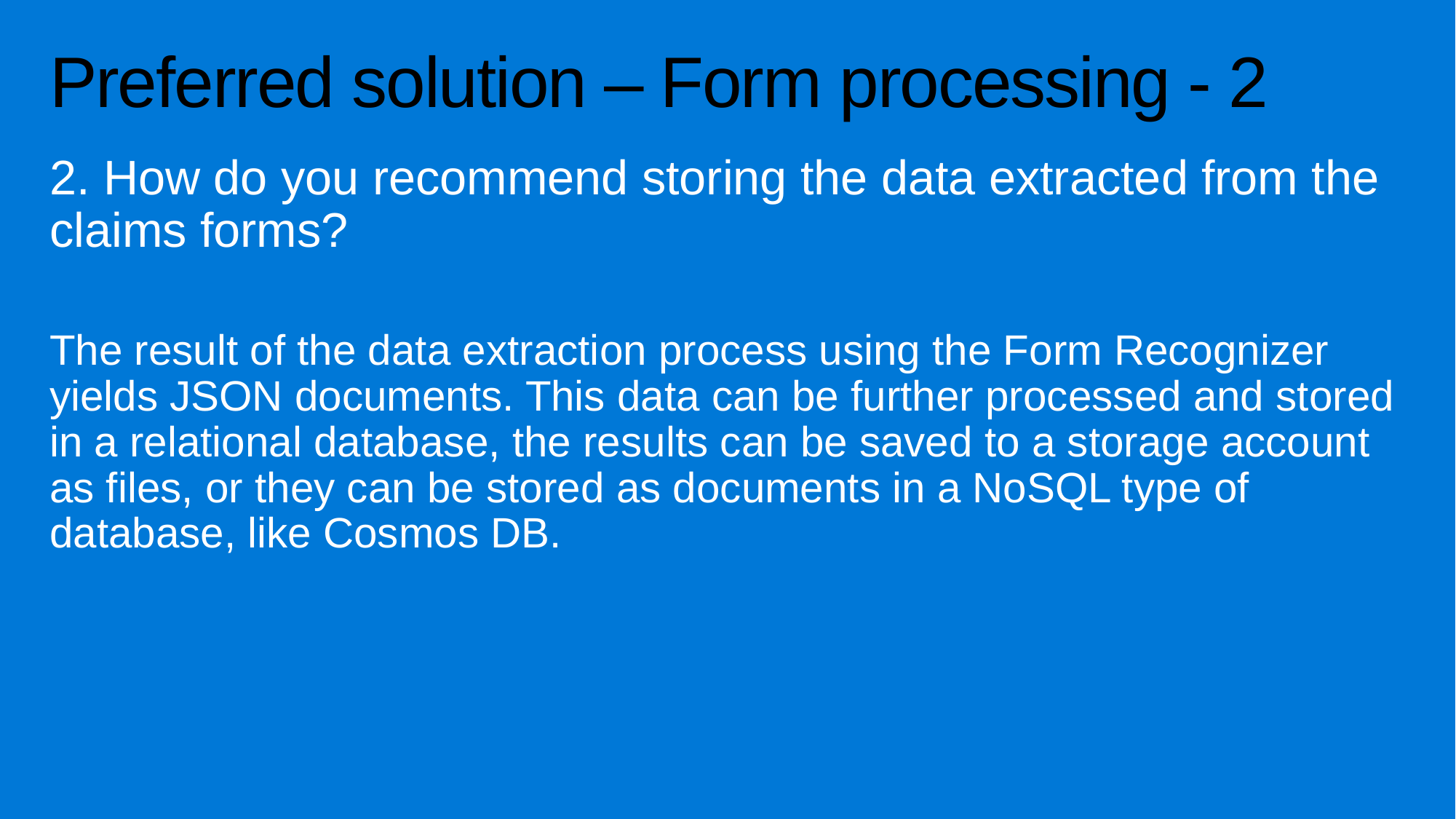

# Preferred solution – Form processing - 2
2. How do you recommend storing the data extracted from the claims forms?

The result of the data extraction process using the Form Recognizer yields JSON documents. This data can be further processed and stored in a relational database, the results can be saved to a storage account as files, or they can be stored as documents in a NoSQL type of database, like Cosmos DB.